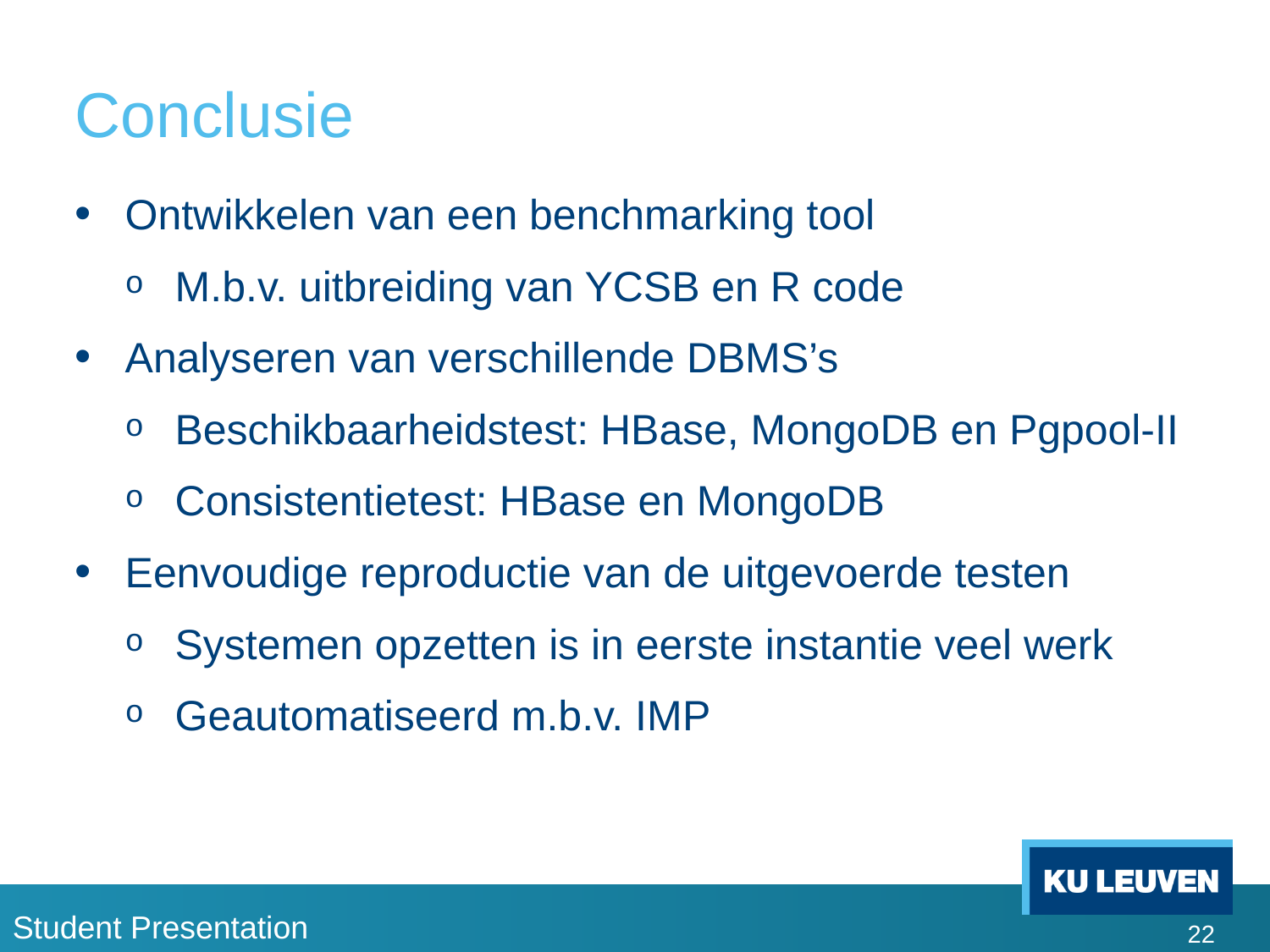

# Conclusie
Ontwikkelen van een benchmarking tool
M.b.v. uitbreiding van YCSB en R code
Analyseren van verschillende DBMS’s
Beschikbaarheidstest: HBase, MongoDB en Pgpool-II
Consistentietest: HBase en MongoDB
Eenvoudige reproductie van de uitgevoerde testen
Systemen opzetten is in eerste instantie veel werk
Geautomatiseerd m.b.v. IMP

22